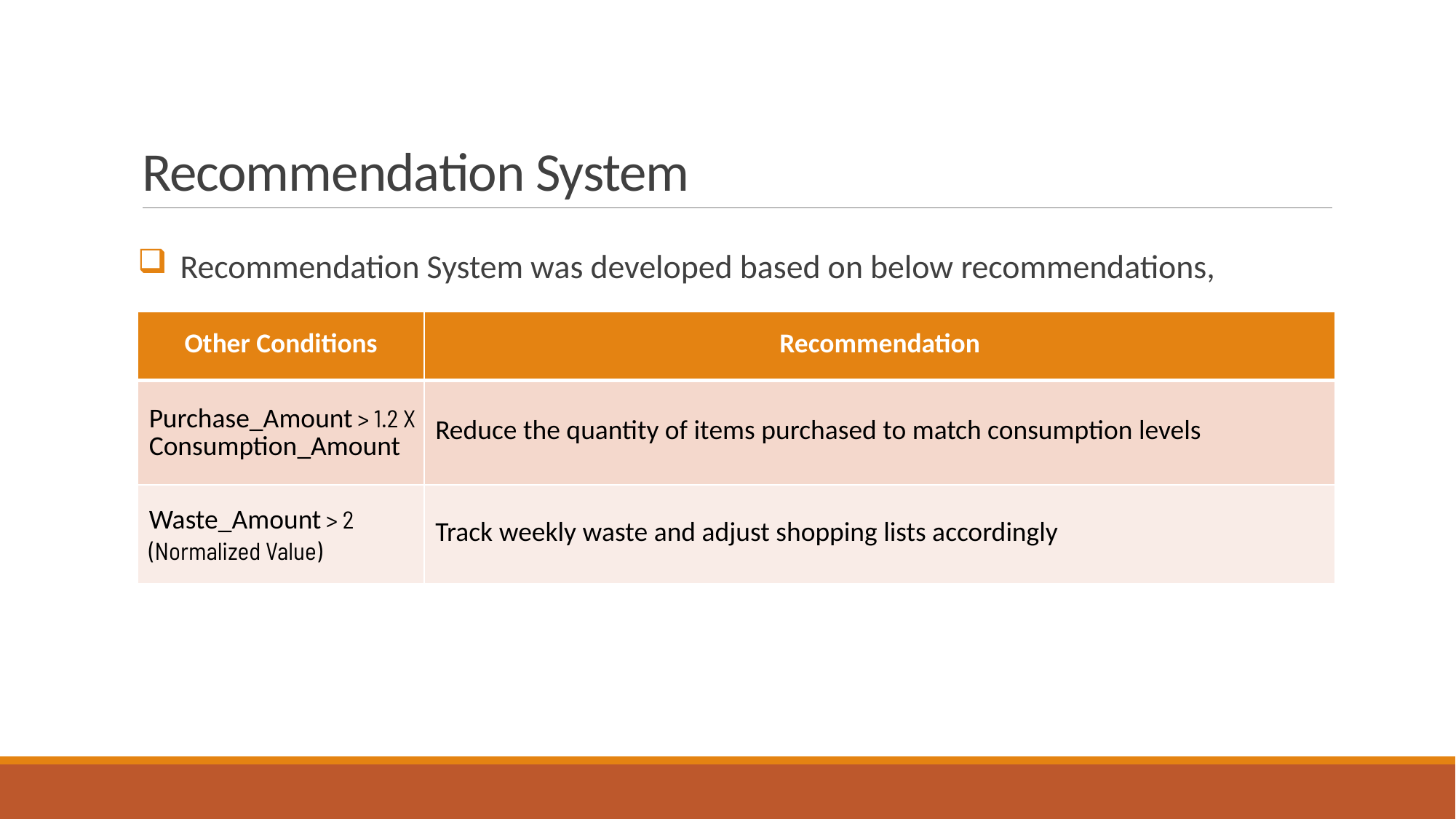

# Recommendation System
Recommendation System was developed based on below recommendations,

| Other Conditions | Recommendation |
| --- | --- |
| Purchase\_Amount > 1.2 X Consumption\_Amount | Reduce the quantity of items purchased to match consumption levels |
| Waste\_Amount > 2 (Normalized Value) | Track weekly waste and adjust shopping lists accordingly |